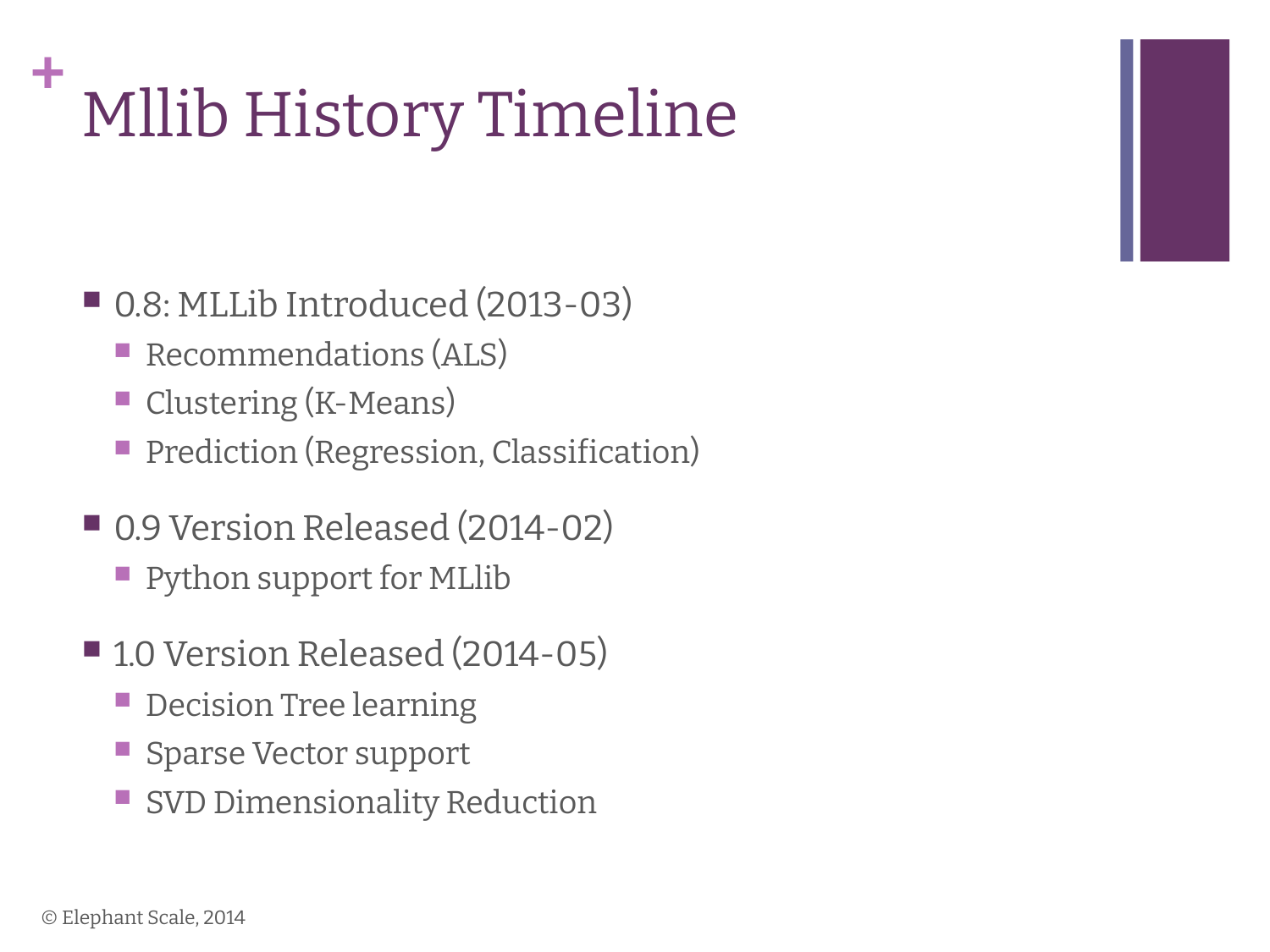

# Mllib History Timeline
0.8: MLLib Introduced (2013-03)
Recommendations (ALS)
Clustering (K-Means)
Prediction (Regression, Classification)
0.9 Version Released (2014-02)
Python support for MLlib
1.0 Version Released (2014-05)
Decision Tree learning
Sparse Vector support
SVD Dimensionality Reduction
© Elephant Scale, 2014